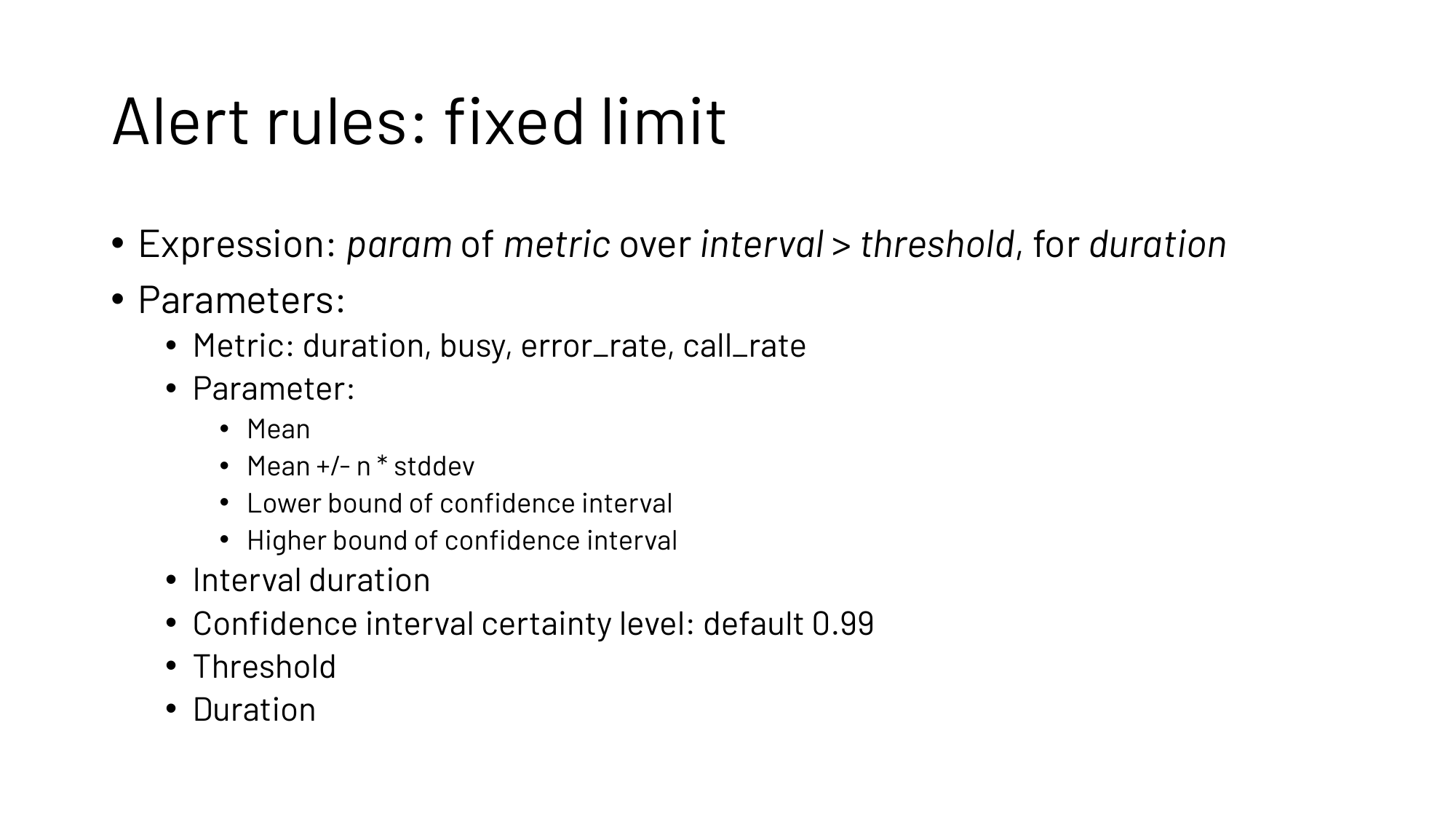

# Alert rules: fixed limit
Expression: param of metric over interval > threshold, for duration
Parameters:
Metric: duration, busy, error_rate, call_rate
Parameter:
Mean
Mean +/- n * stddev
Lower bound of confidence interval
Higher bound of confidence interval
Interval duration
Confidence interval certainty level: default 0.99
Threshold
Duration